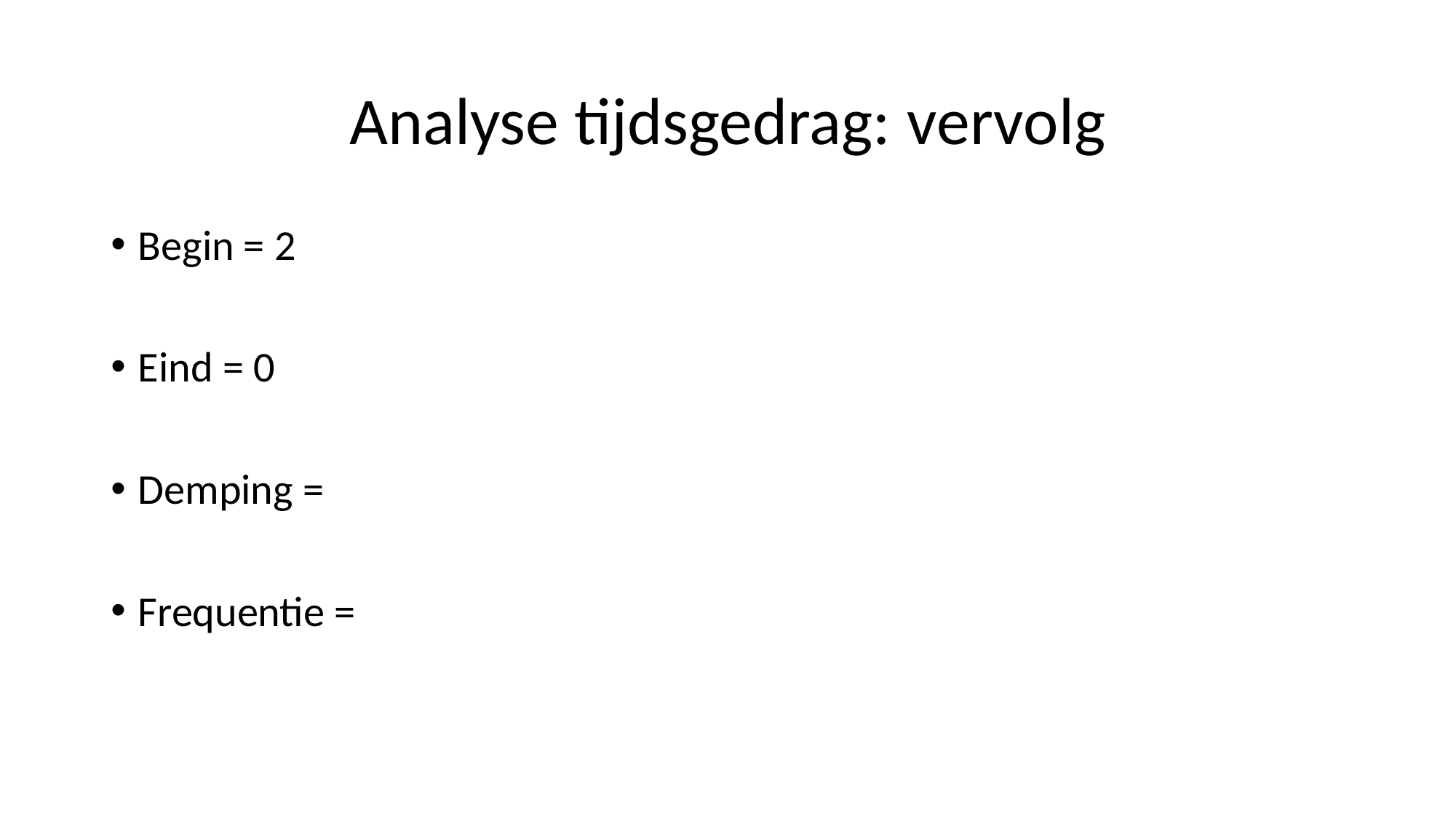

# Analyse tijdsgedrag: vervolg
Begin = 2

Eind = 0

Demping =

Frequentie =